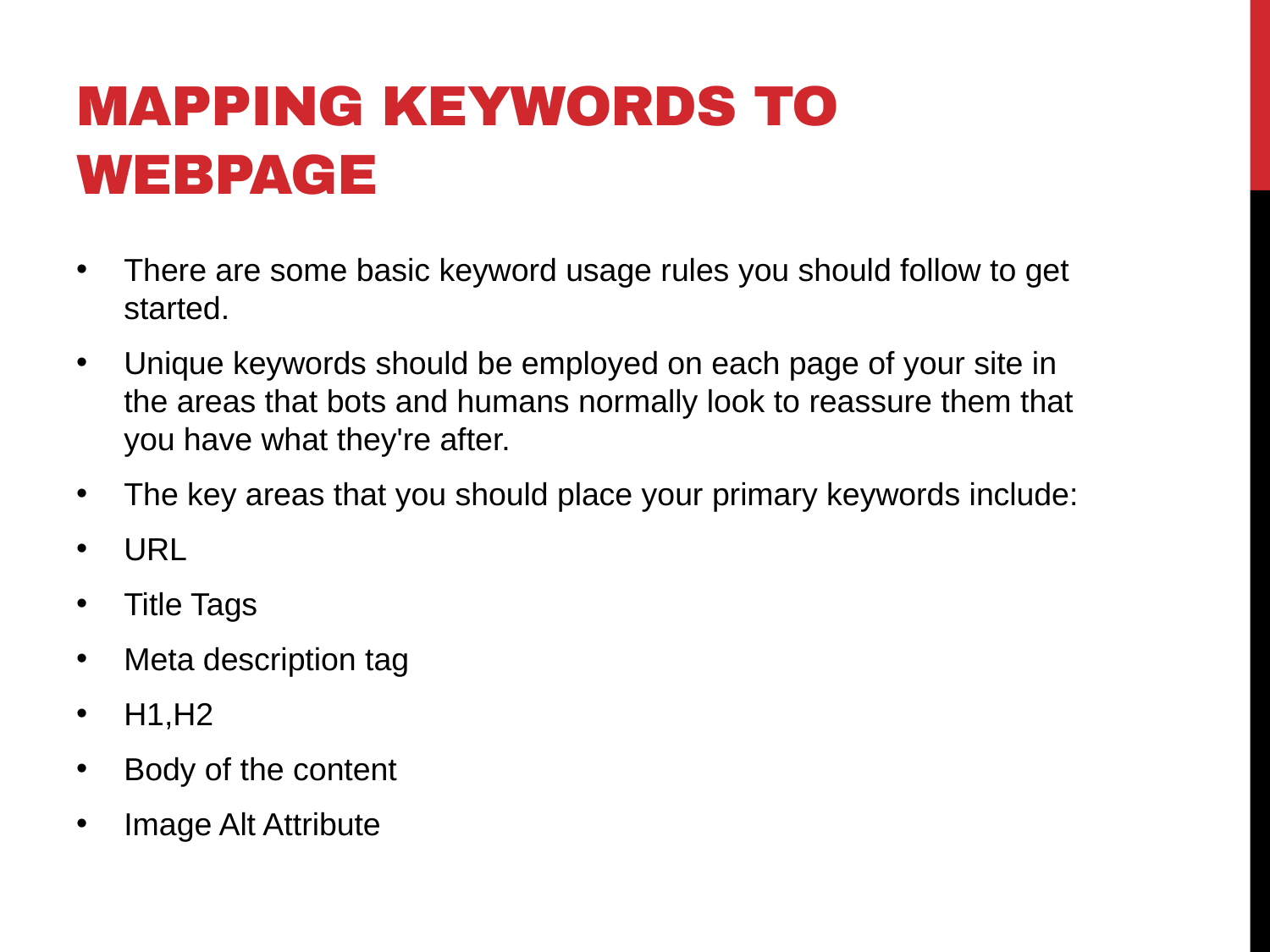

# Mapping keywords to webpage
There are some basic keyword usage rules you should follow to get started.
Unique keywords should be employed on each page of your site in the areas that bots and humans normally look to reassure them that you have what they're after.
The key areas that you should place your primary keywords include:
URL
Title Tags
Meta description tag
H1,H2
Body of the content
Image Alt Attribute